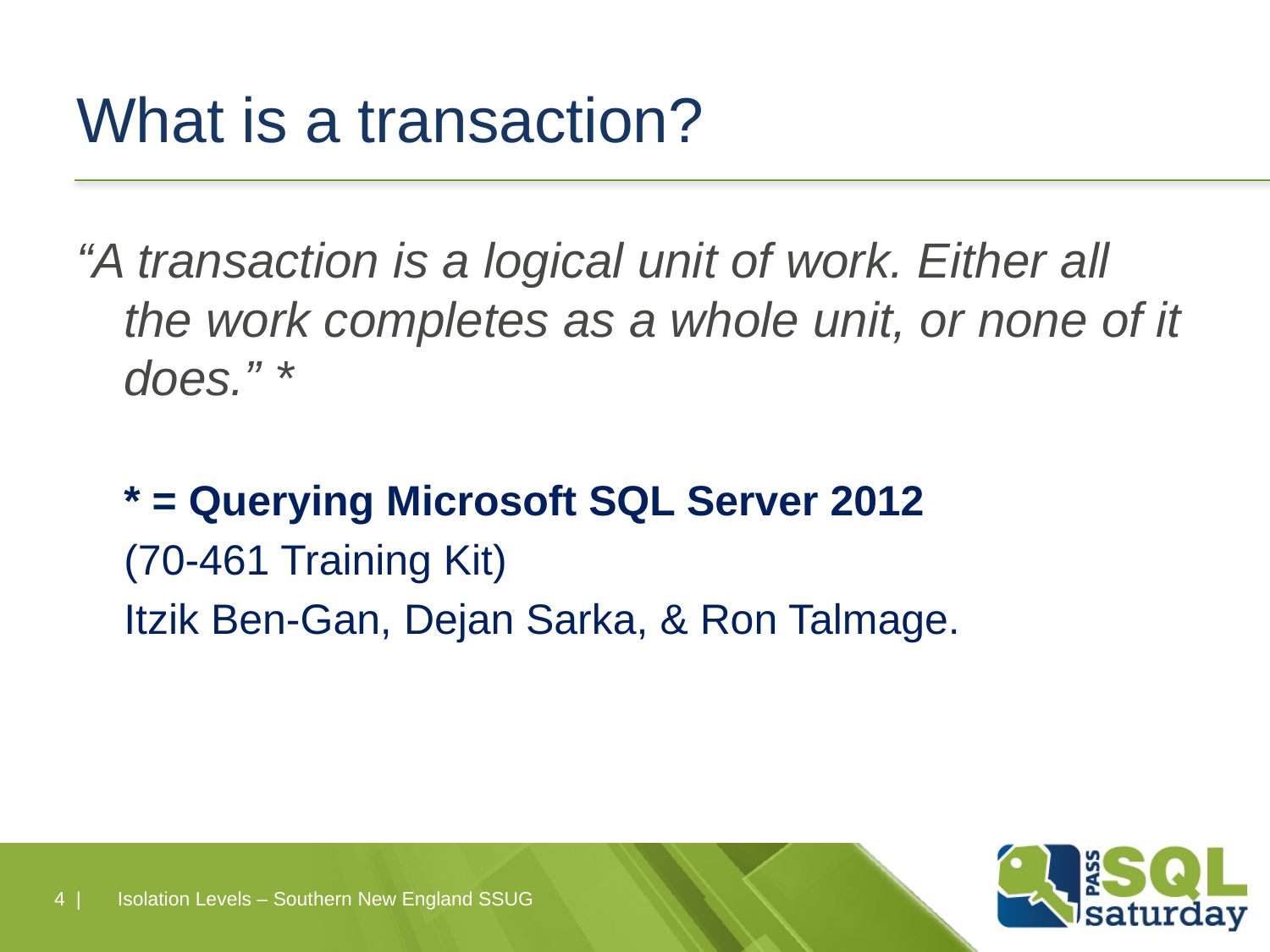

# What is a transaction?
“A transaction is a logical unit of work. Either all the work completes as a whole unit, or none of it does.” *

	* = Querying Microsoft SQL Server 2012
	(70-461 Training Kit)
	Itzik Ben-Gan, Dejan Sarka, & Ron Talmage.
4  |
Isolation Levels – Southern New England SSUG